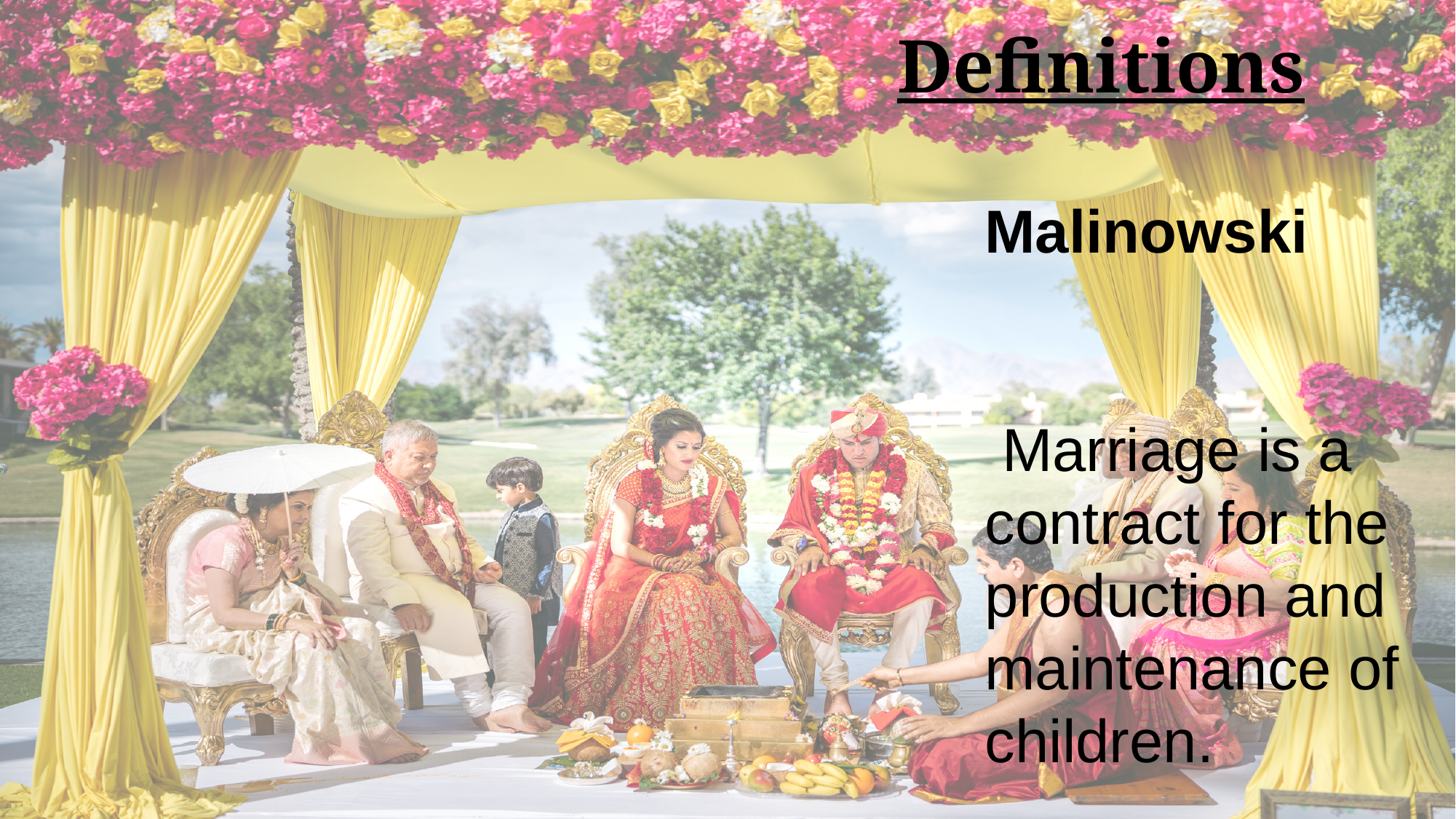

Major Types/Forms of  Marriage
Definitions
Malinowski

 Marriage is a contract for the production and maintenance of children.